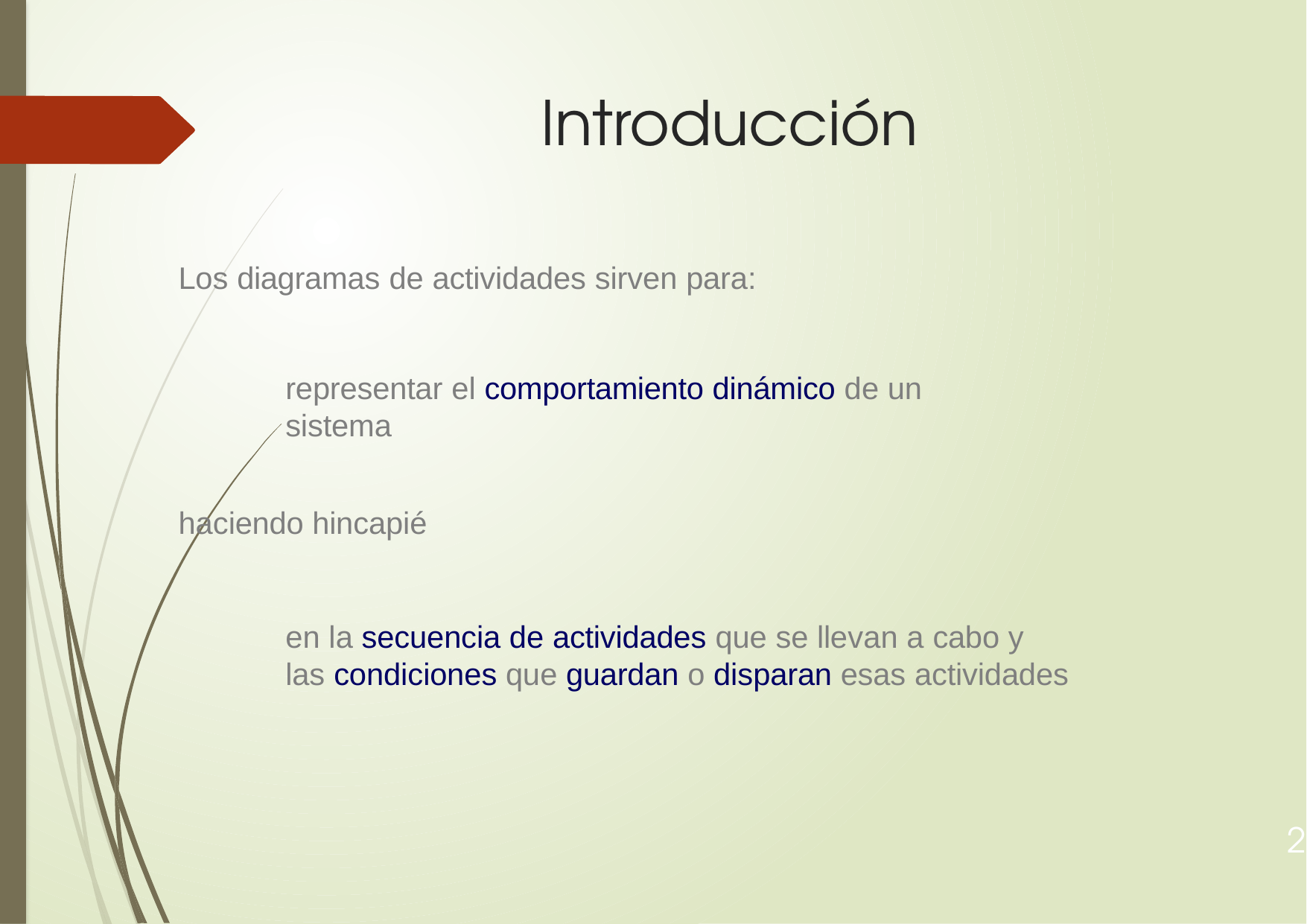

# Introducción
Los diagramas de actividades sirven para:

representar el comportamiento dinámico de un sistema

haciendo hincapié

en la secuencia de actividades que se llevan a cabo y   las condiciones que guardan o disparan esas actividades
2